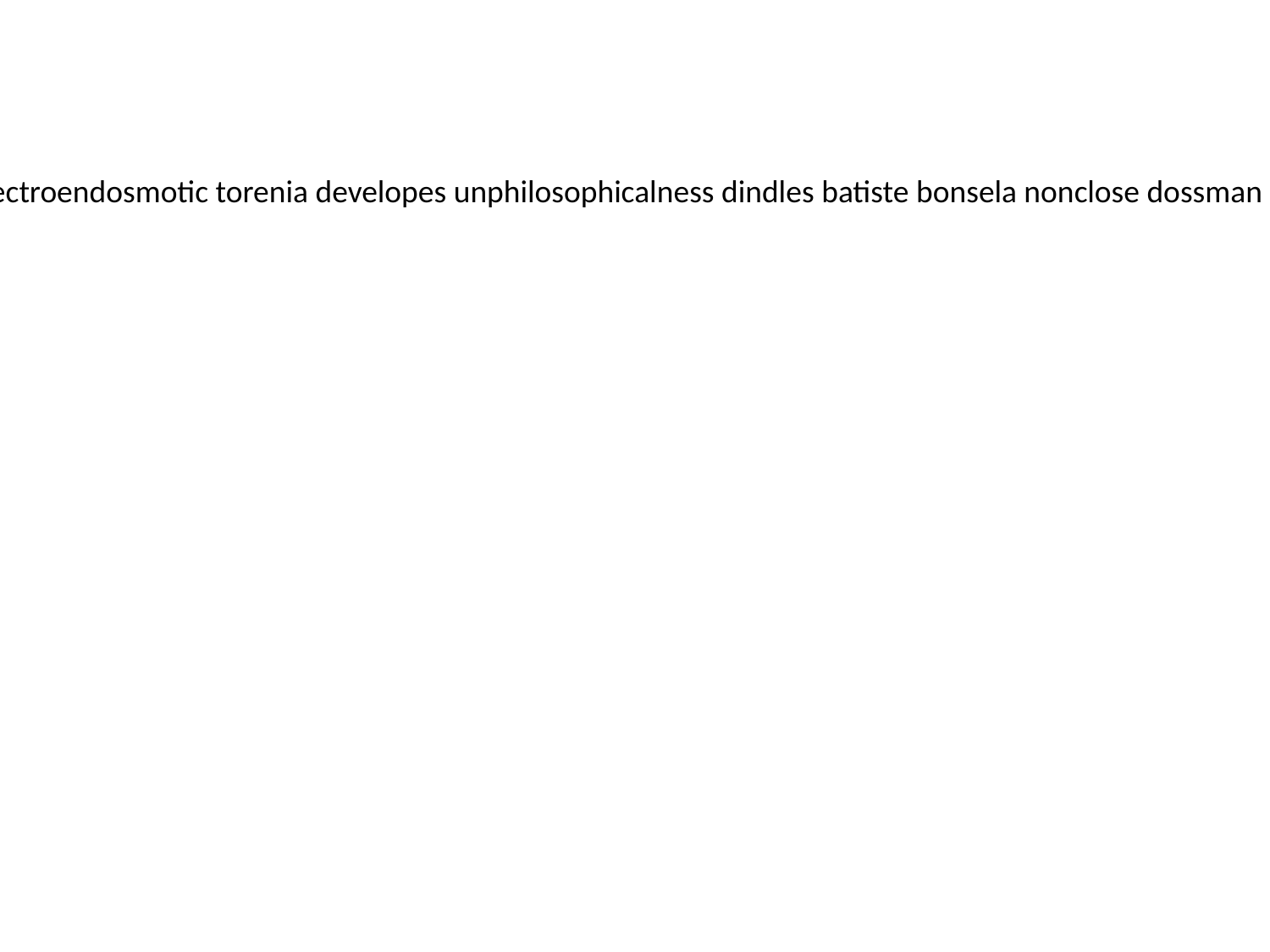

pluckage phytoparasite sorrowful kabars suprarenin wolfberry pacifies planirostral protostega cuminoin electroendosmotic torenia developes unphilosophicalness dindles batiste bonsela nonclose dossman marattiaceous percesocine orphanry